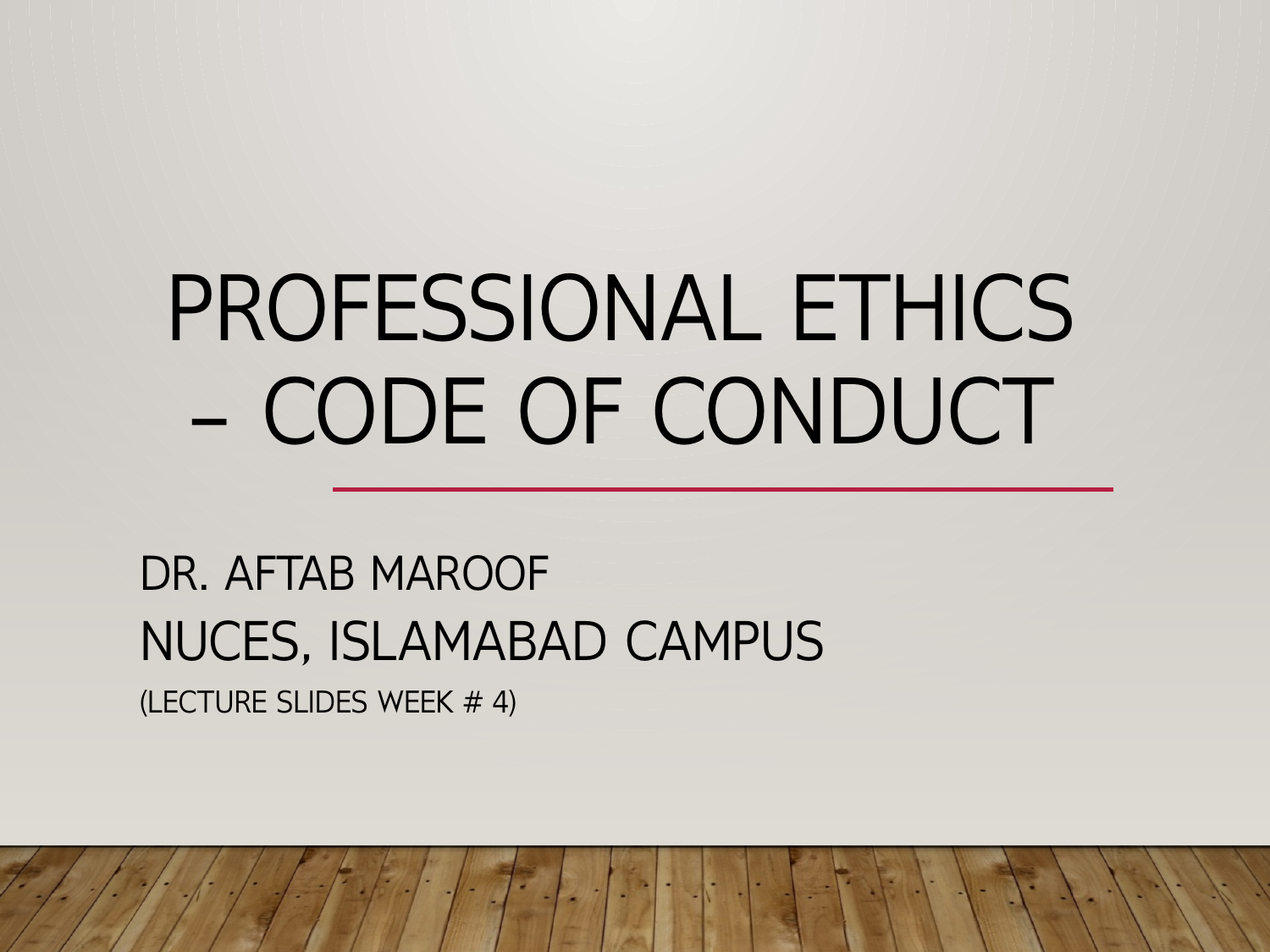

# Professional Ethics – Code of Conduct
Dr. Aftab Maroof
NUCES, Islamabad Campus
(Lecture Slides Week # 4)